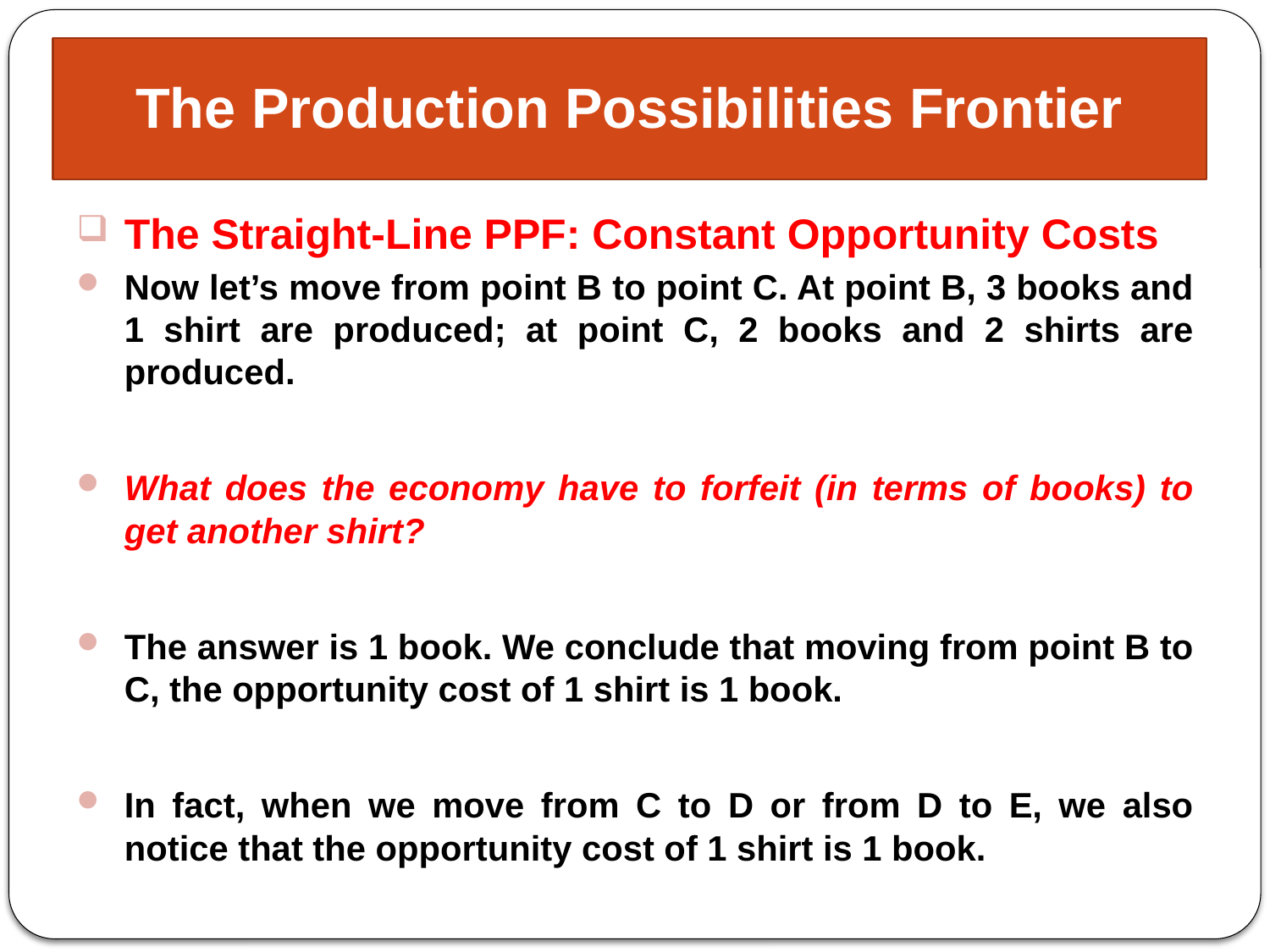

# The Production Possibilities Frontier
The Straight-Line PPF: Constant Opportunity Costs
Now let’s move from point B to point C. At point B, 3 books and 1 shirt are produced; at point C, 2 books and 2 shirts are produced.

What does the economy have to forfeit (in terms of books) to get another shirt?

The answer is 1 book. We conclude that moving from point B to C, the opportunity cost of 1 shirt is 1 book.

In fact, when we move from C to D or from D to E, we also notice that the opportunity cost of 1 shirt is 1 book.